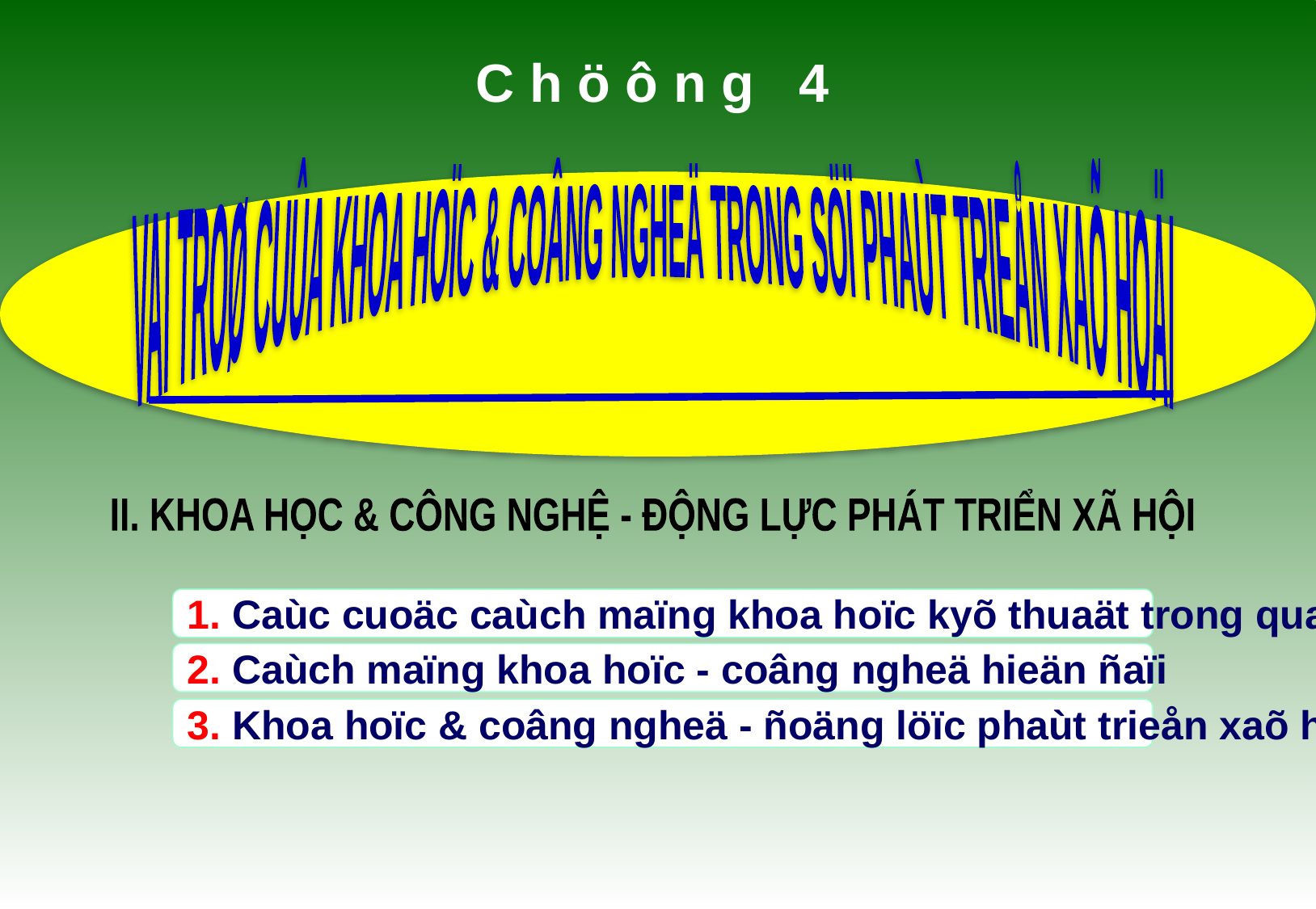

C h ö ô n g   4
VAI TROØ CUÛA KHOA HOÏC & COÂNG NGHEÄ TRONG SÖÏ PHAÙT TRIEÅN XAÕ HOÄI

II. KHOA HỌC & CÔNG NGHỆ - ĐỘNG LỰC PHÁT TRIỂN XÃ HỘI
1. Caùc cuoäc caùch maïng khoa hoïc kyõ thuaät trong quaù khöù
2. Caùch maïng khoa hoïc - coâng ngheä hieän ñaïi
3. Khoa hoïc & coâng ngheä - ñoäng löïc phaùt trieån xaõ hoäi